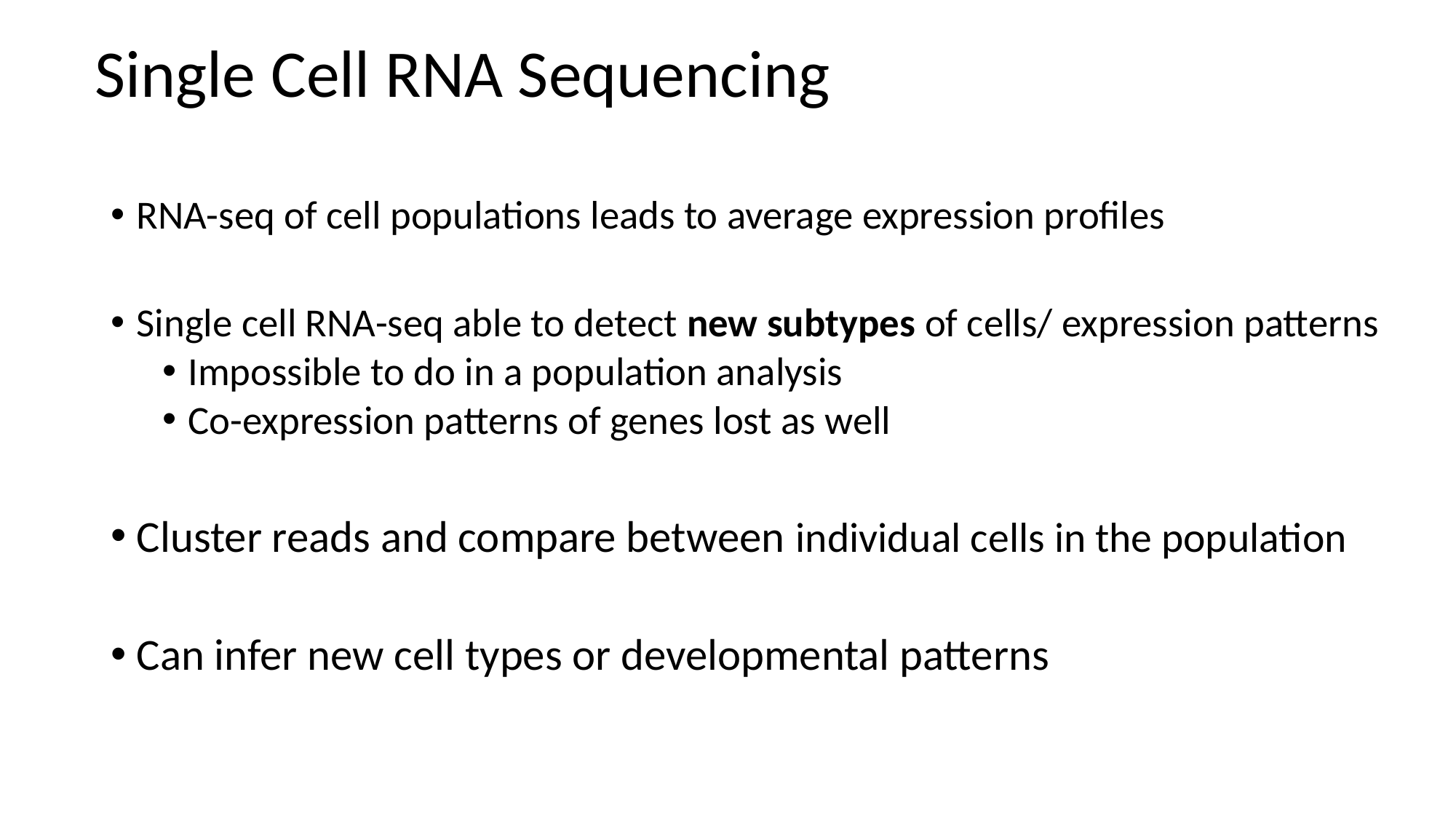

# Single Cell RNA Sequencing
RNA-seq of cell populations leads to average expression profiles

Single cell RNA-seq able to detect new subtypes of cells/ expression patterns
Impossible to do in a population analysis
Co-expression patterns of genes lost as well

Cluster reads and compare between individual cells in the population

Can infer new cell types or developmental patterns